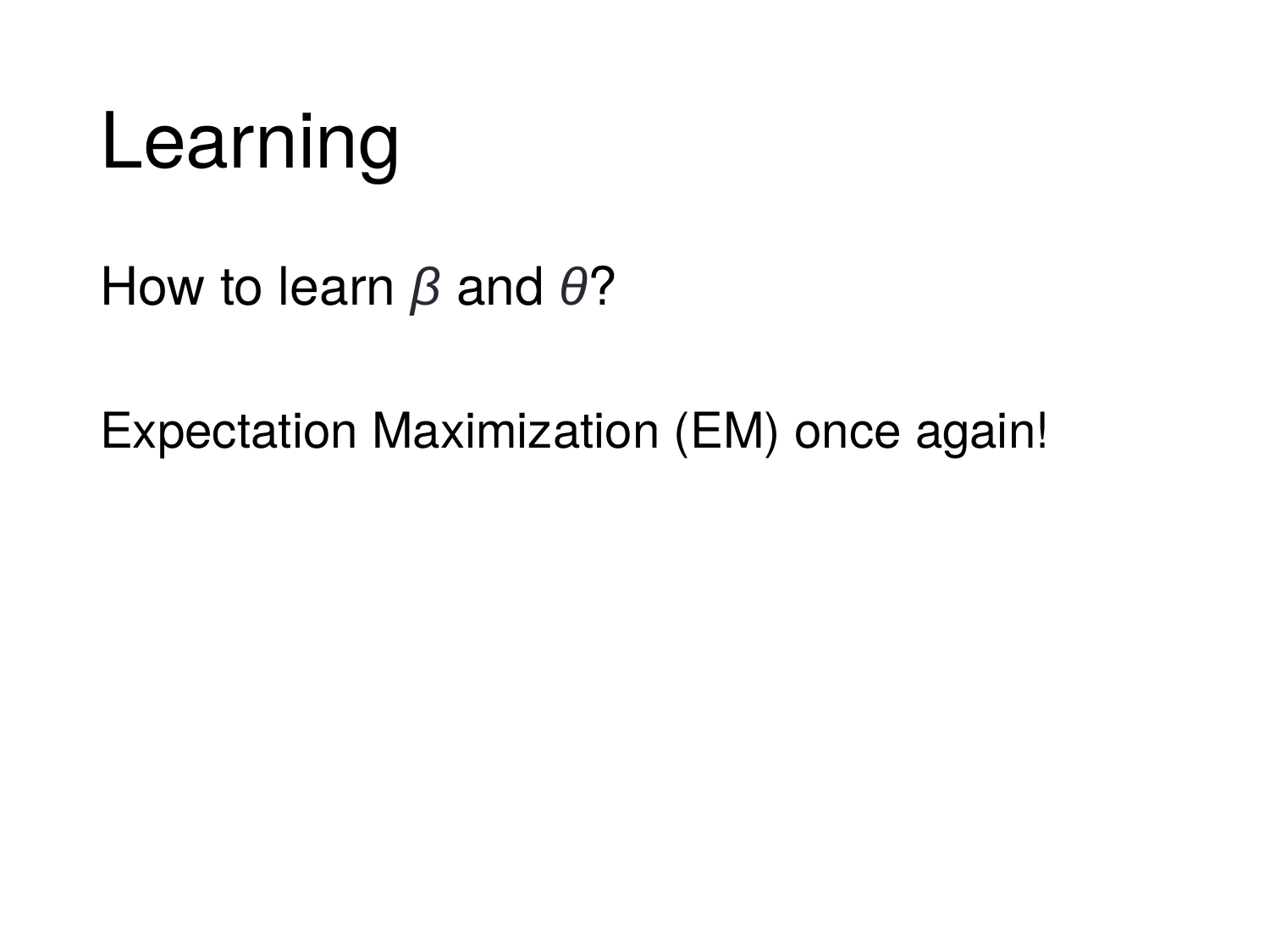

# Learning
How to learn β and θ?

Expectation Maximization (EM) once again!